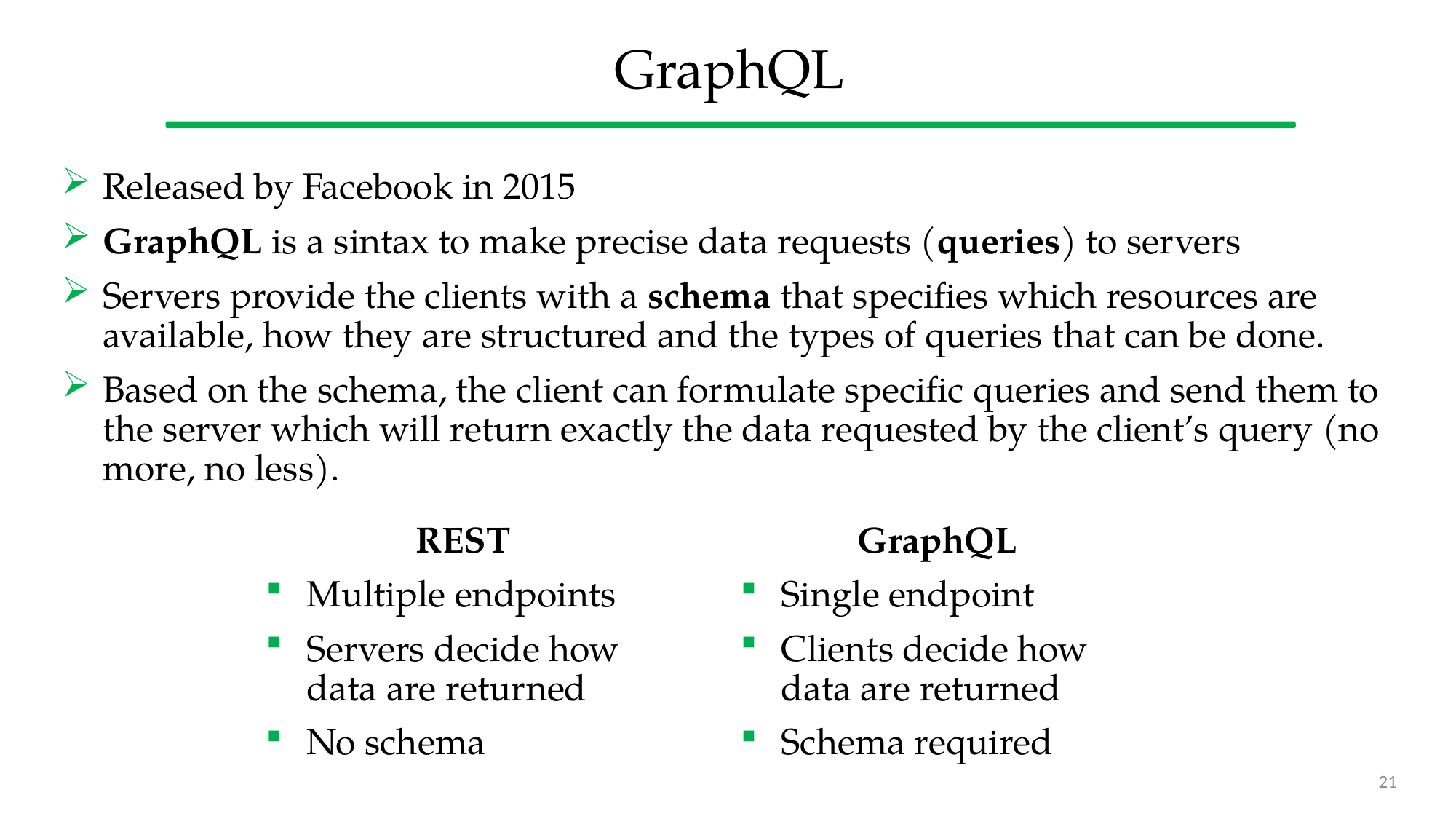

# GraphQL
Released by Facebook in 2015
GraphQL is a sintax to make precise data requests (queries) to servers
Servers provide the clients with a schema that specifies which resources are available, how they are structured and the types of queries that can be done.
Based on the schema, the client can formulate specific queries and send them to the server which will return exactly the data requested by the client’s query (no more, no less).
REST
Multiple endpoints
Servers decide how data are returned
No schema

GraphQL
Single endpoint
Clients decide how data are returned
Schema required
21